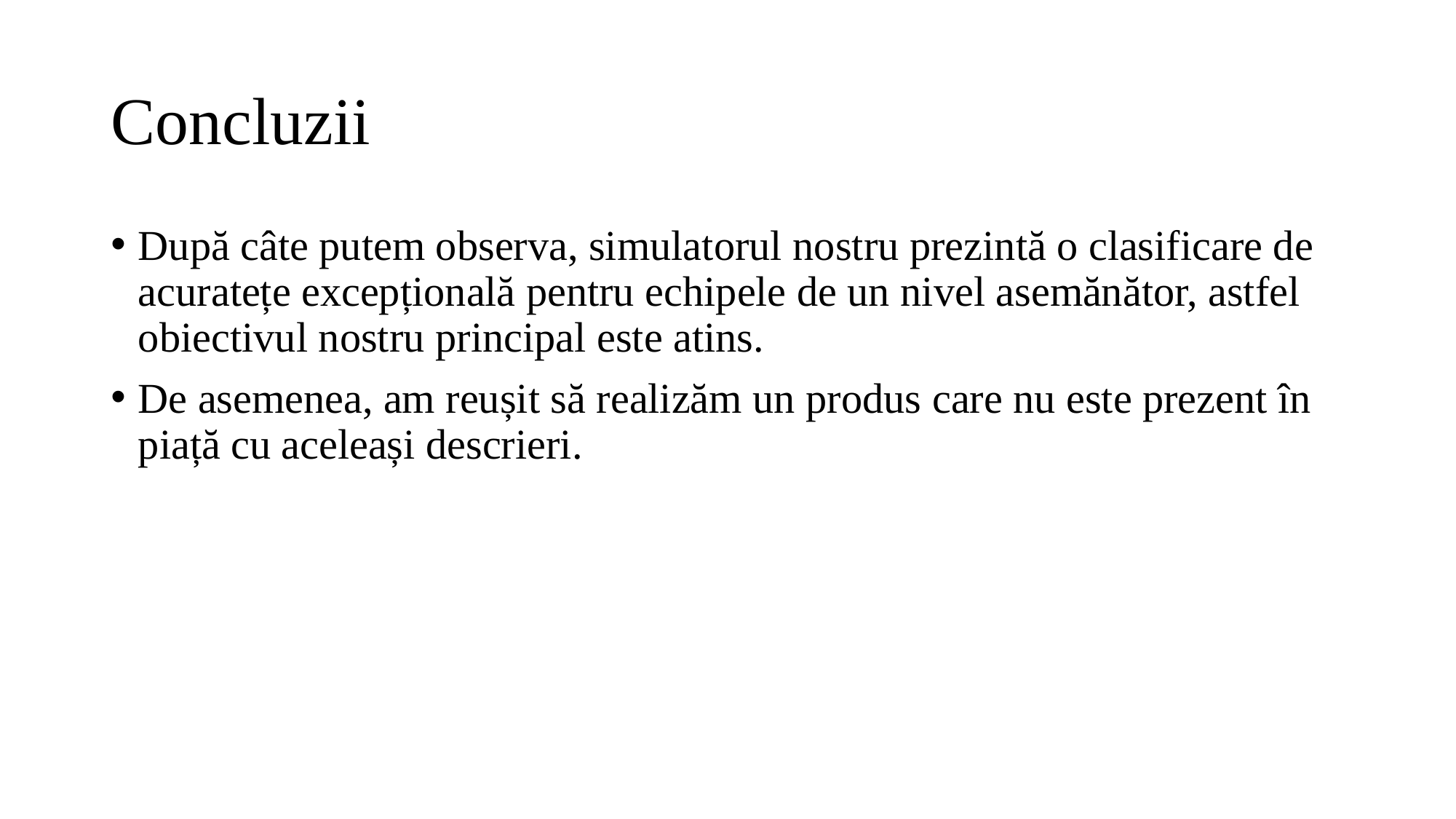

# Concluzii
După câte putem observa, simulatorul nostru prezintă o clasificare de acuratețe excepțională pentru echipele de un nivel asemănător, astfel obiectivul nostru principal este atins.
De asemenea, am reușit să realizăm un produs care nu este prezent în piață cu aceleași descrieri.